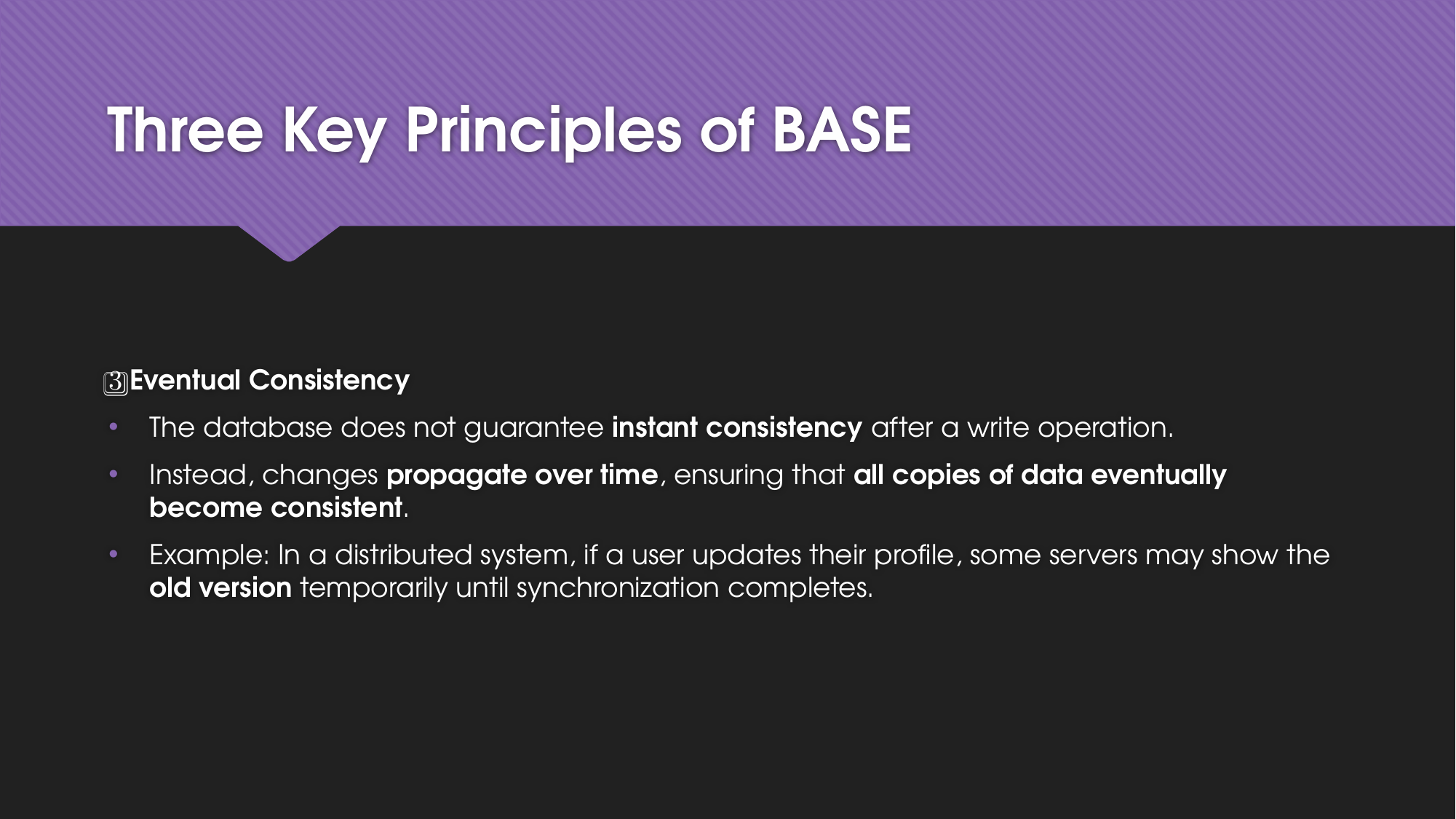

# Three Key Principles of BASE
3️⃣ Eventual Consistency
The database does not guarantee instant consistency after a write operation.
Instead, changes propagate over time, ensuring that all copies of data eventually become consistent.
Example: In a distributed system, if a user updates their profile, some servers may show the old version temporarily until synchronization completes.